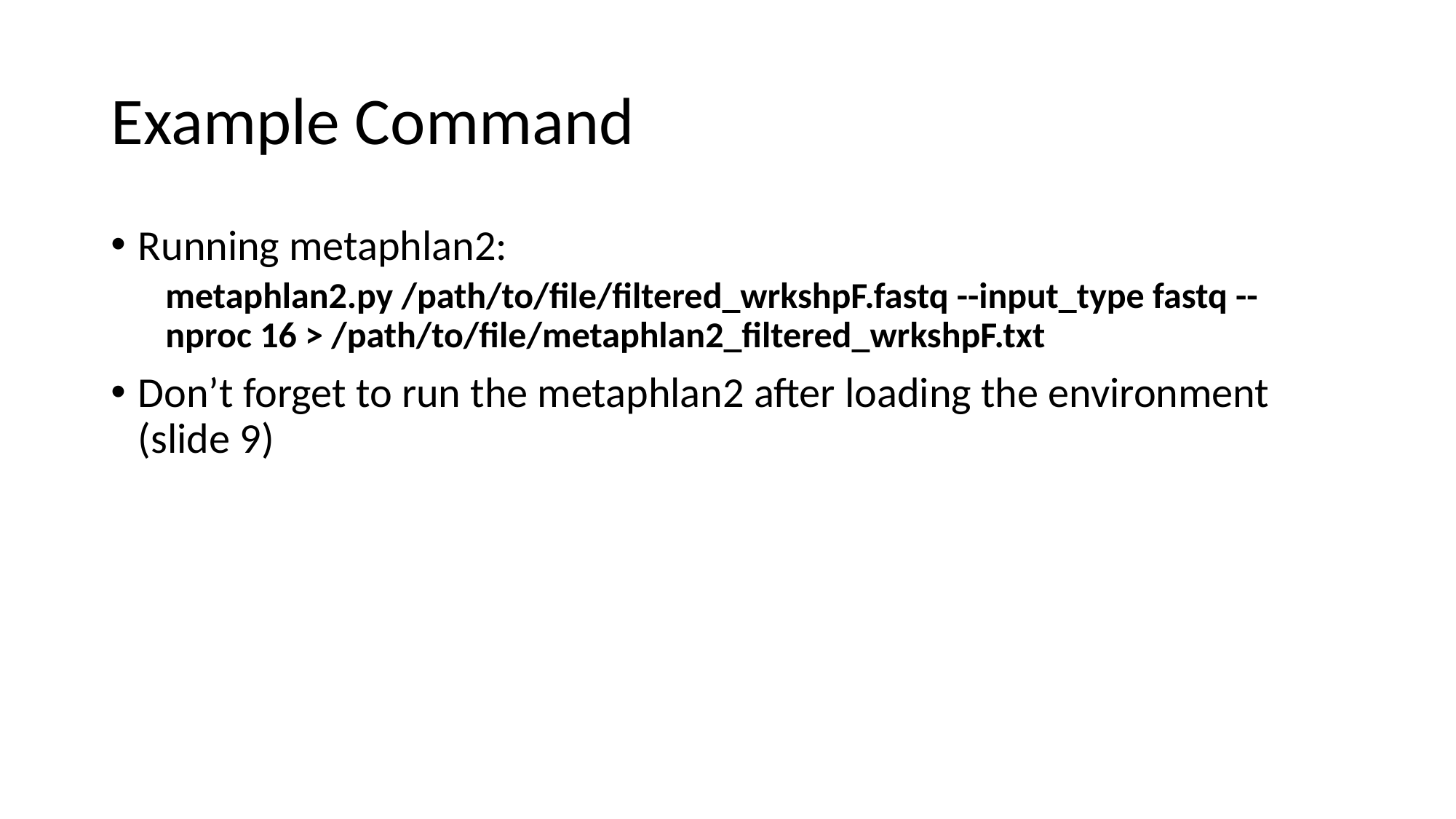

# Example Command
Running metaphlan2:
metaphlan2.py /path/to/file/filtered_wrkshpF.fastq --input_type fastq --nproc 16 > /path/to/file/metaphlan2_filtered_wrkshpF.txt
Don’t forget to run the metaphlan2 after loading the environment (slide 9)